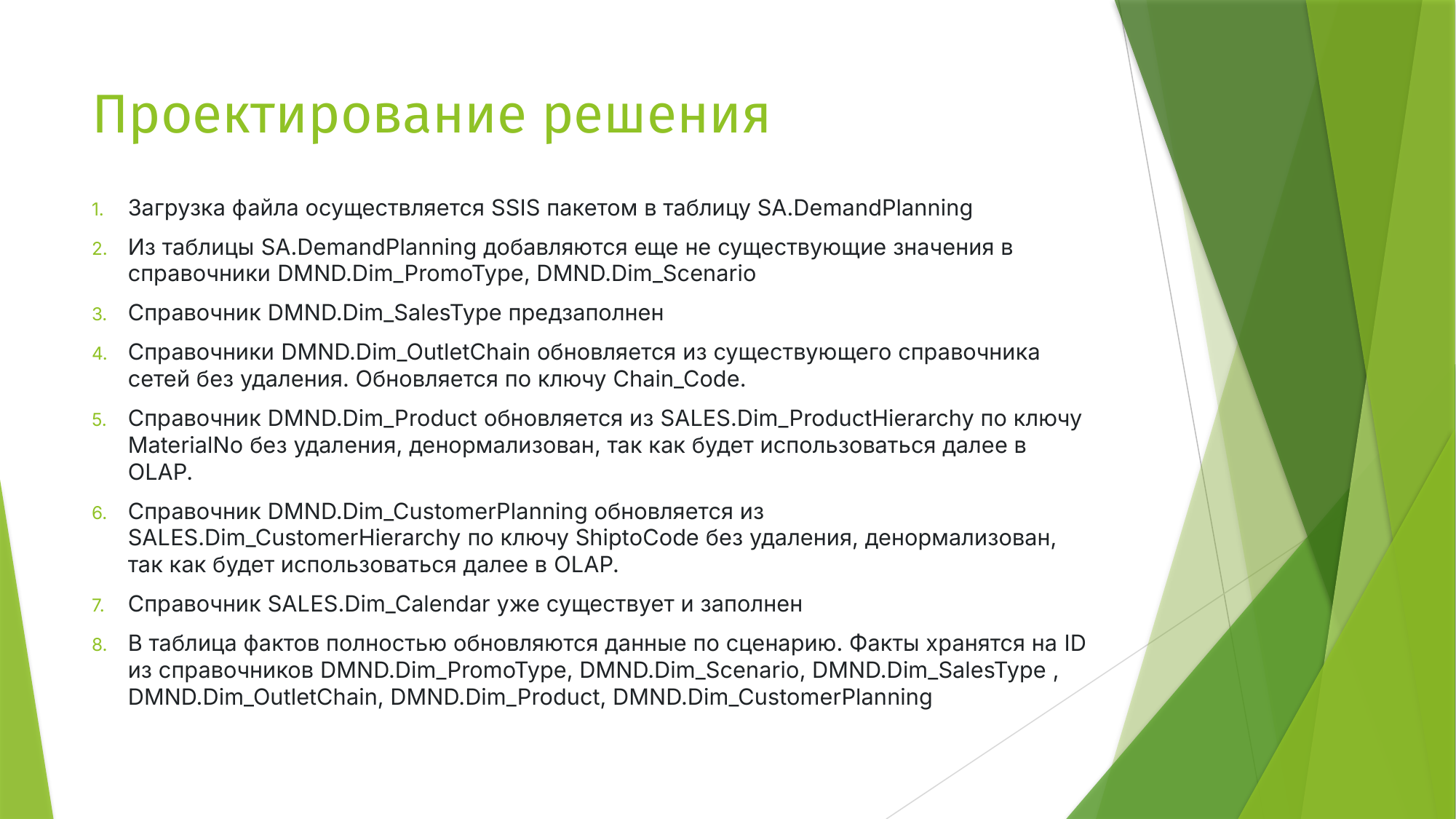

# Проектирование решения
Загрузка файла осуществляется SSIS пакетом в таблицу SA.DemandPlanning
Из таблицы SA.DemandPlanning добавляются еще не существующие значения в справочники DMND.Dim_PromoType, DMND.Dim_Scenario
Справочник DMND.Dim_SalesType предзаполнен
Справочники DMND.Dim_OutletChain обновляется из существующего справочника сетей без удаления. Обновляется по ключу Chain_Code.
Справочник DMND.Dim_Product обновляется из SALES.Dim_ProductHierarchy по ключу MaterialNo без удаления, денормализован, так как будет использоваться далее в OLAP.
Справочник DMND.Dim_CustomerPlanning обновляется из SALES.Dim_CustomerHierarchy по ключу ShiptoCode без удаления, денормализован, так как будет использоваться далее в OLAP.
Справочник SALES.Dim_Calendar уже существует и заполнен
В таблица фактов полностью обновляются данные по сценарию. Факты хранятся на ID из справочников DMND.Dim_PromoType, DMND.Dim_Scenario, DMND.Dim_SalesType , DMND.Dim_OutletChain, DMND.Dim_Product, DMND.Dim_CustomerPlanning